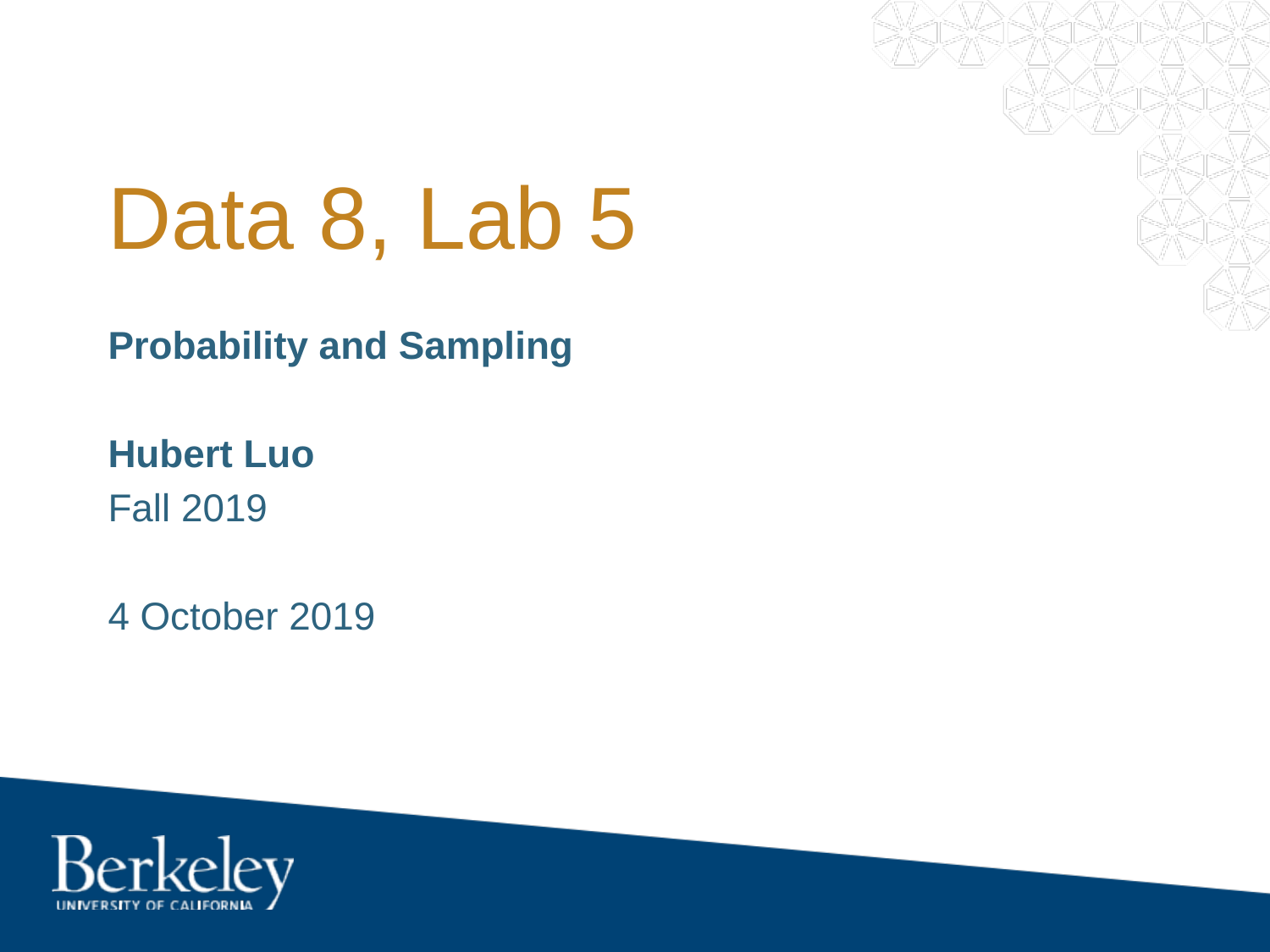

# Data 8, Lab 5
Probability and Sampling

Hubert Luo
Fall 2019

4 October 2019